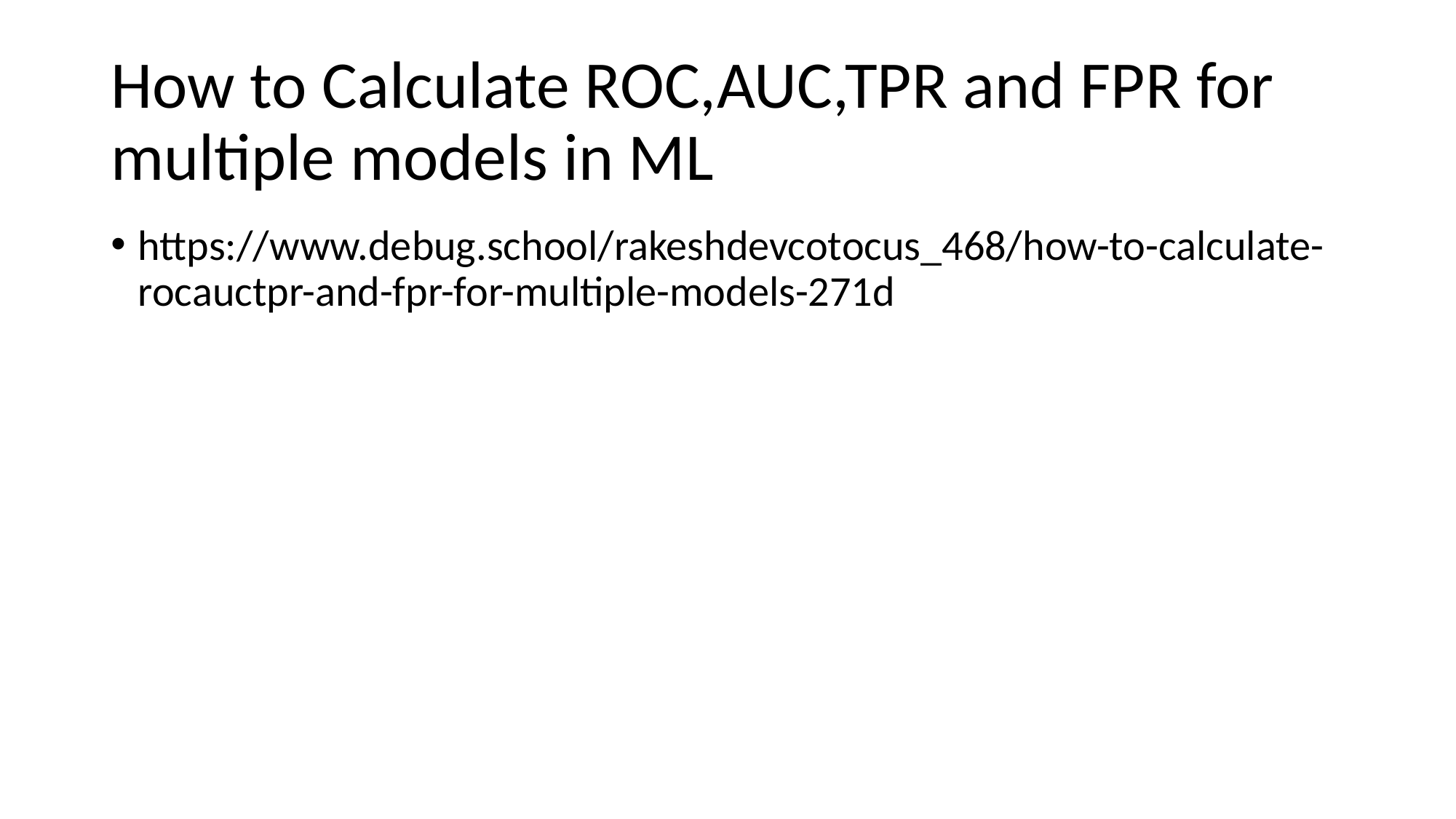

# How to Calculate ROC,AUC,TPR and FPR for multiple models in ML
https://www.debug.school/rakeshdevcotocus_468/how-to-calculate-rocauctpr-and-fpr-for-multiple-models-271d